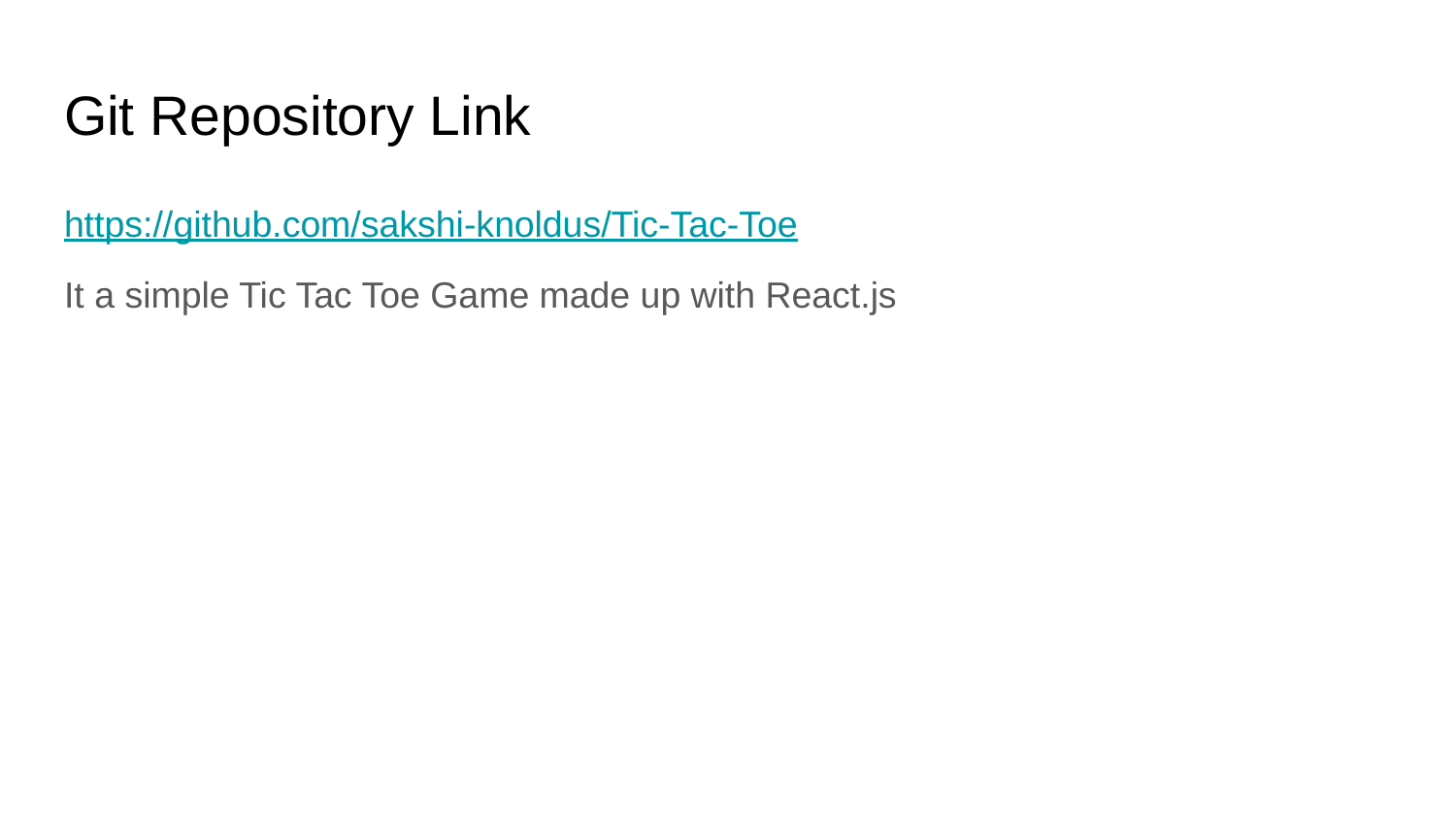

# Git Repository Link
https://github.com/sakshi-knoldus/Tic-Tac-Toe
It a simple Tic Tac Toe Game made up with React.js